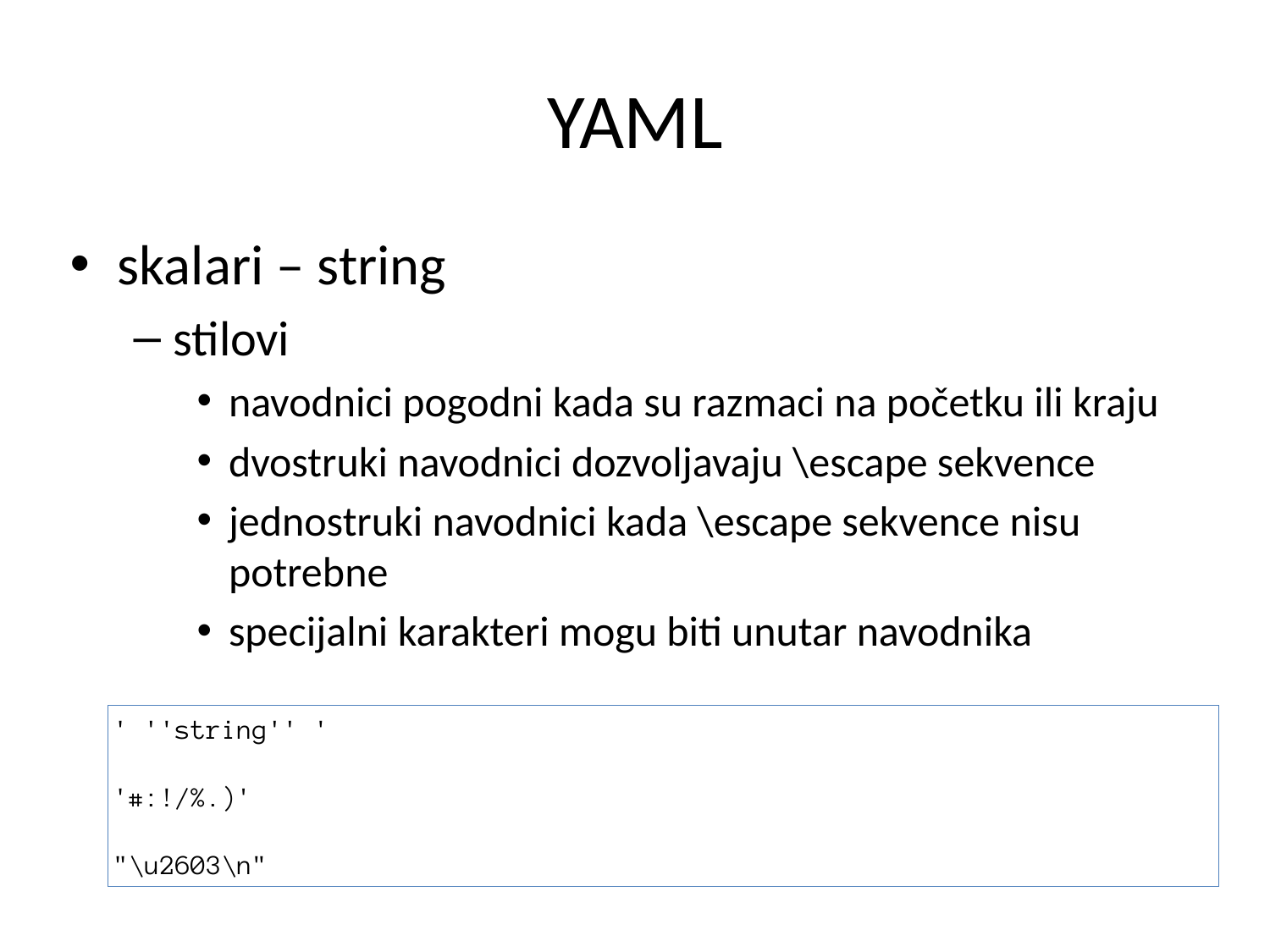

# YAML
skalari – string
stilovi
navodnici pogodni kada su razmaci na početku ili kraju
dvostruki navodnici dozvoljavaju \escape sekvence
jednostruki navodnici kada \escape sekvence nisu potrebne
specijalni karakteri mogu biti unutar navodnika
' ''string'' '

'#:!/%.)'

"\u2603\n"